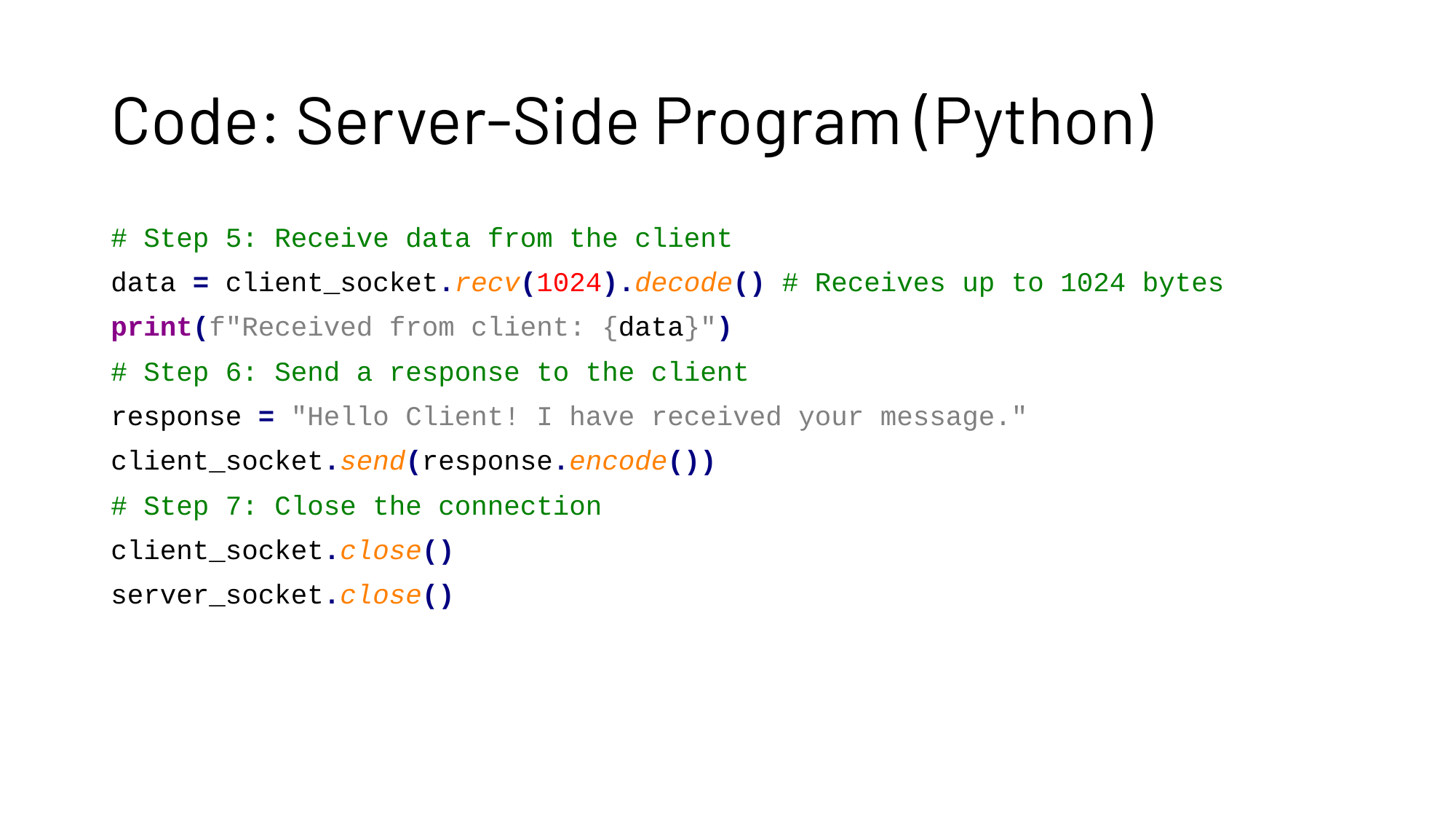

# Code: Server-Side Program (Python)
# Step 5: Receive data from the client
data = client_socket.recv(1024).decode() # Receives up to 1024 bytes
print(f"Received from client: {data}")
# Step 6: Send a response to the client
response = "Hello Client! I have received your message."
client_socket.send(response.encode())
# Step 7: Close the connection
client_socket.close()
server_socket.close()